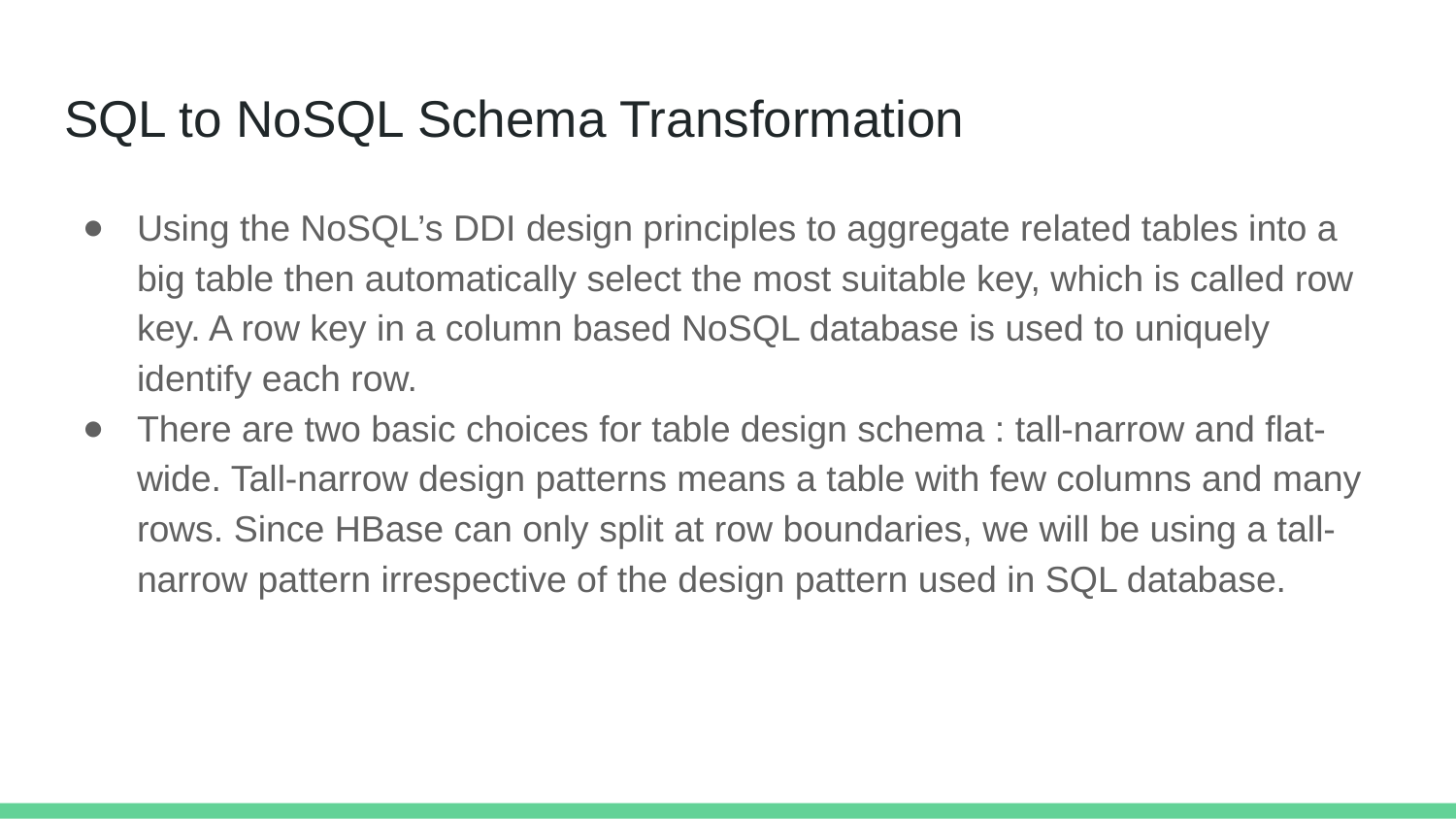

# SQL to NoSQL Schema Transformation
Using the NoSQL’s DDI design principles to aggregate related tables into a big table then automatically select the most suitable key, which is called row key. A row key in a column based NoSQL database is used to uniquely identify each row.
There are two basic choices for table design schema : tall-narrow and flat-wide. Tall-narrow design patterns means a table with few columns and many rows. Since HBase can only split at row boundaries, we will be using a tall-narrow pattern irrespective of the design pattern used in SQL database.